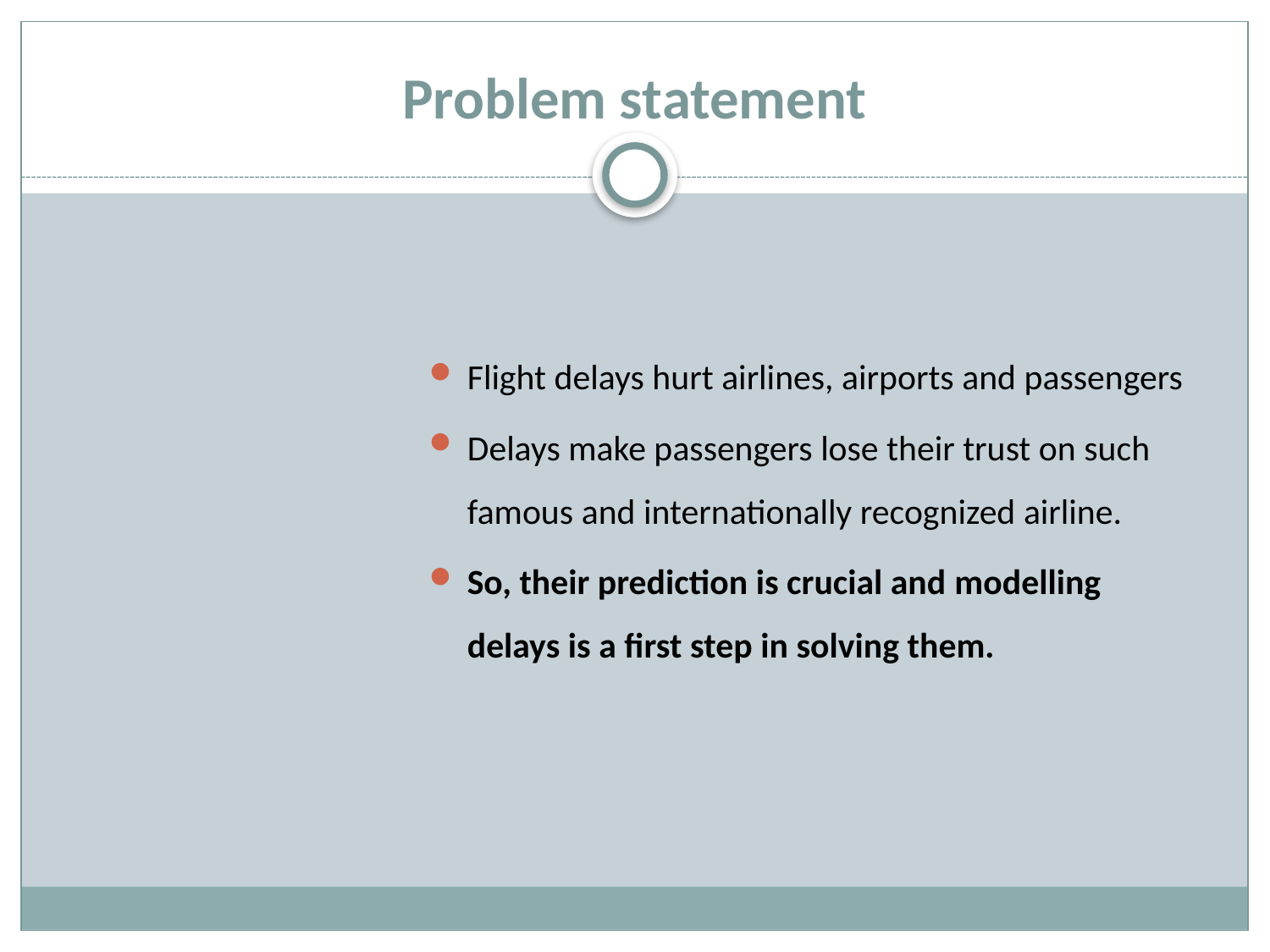

# Problem statement

Flight delays hurt airlines, airports and passengers
Delays make passengers lose their trust on such famous and internationally recognized airline.
So, their prediction is crucial and modelling delays is a first step in solving them.